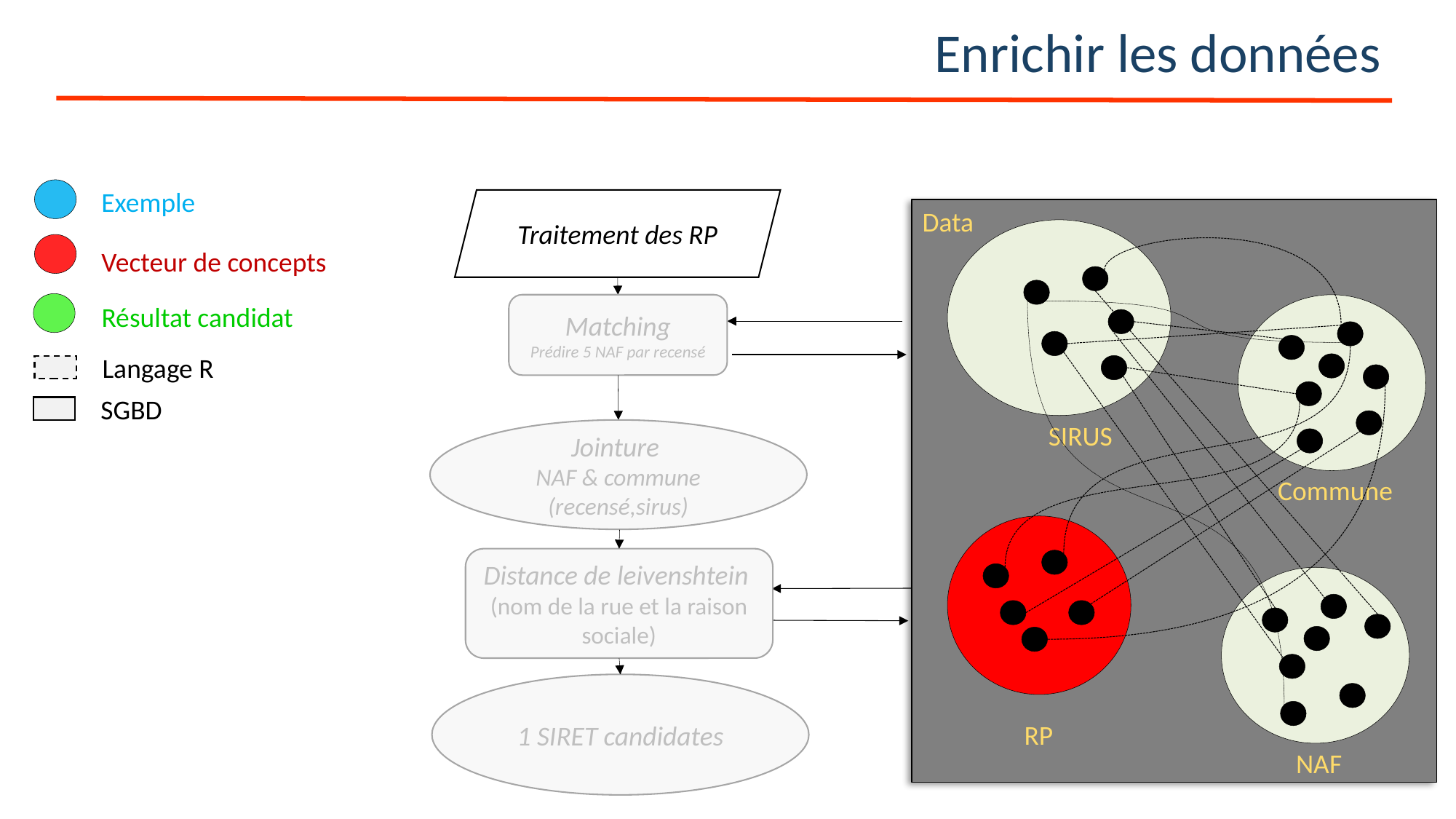

# Enrichir les données

Exemple
Traitement des RP
Data

SIRUS

Vecteur de concepts

Résultat candidat
Matching
Prédire 5 NAF par recensé

Commune
Langage R

SGBD

Jointure
NAF & commune
(recensé,sirus)

Distance de leivenshtein
(nom de la rue et la raison sociale)

1 SIRET candidates

RP
NAF